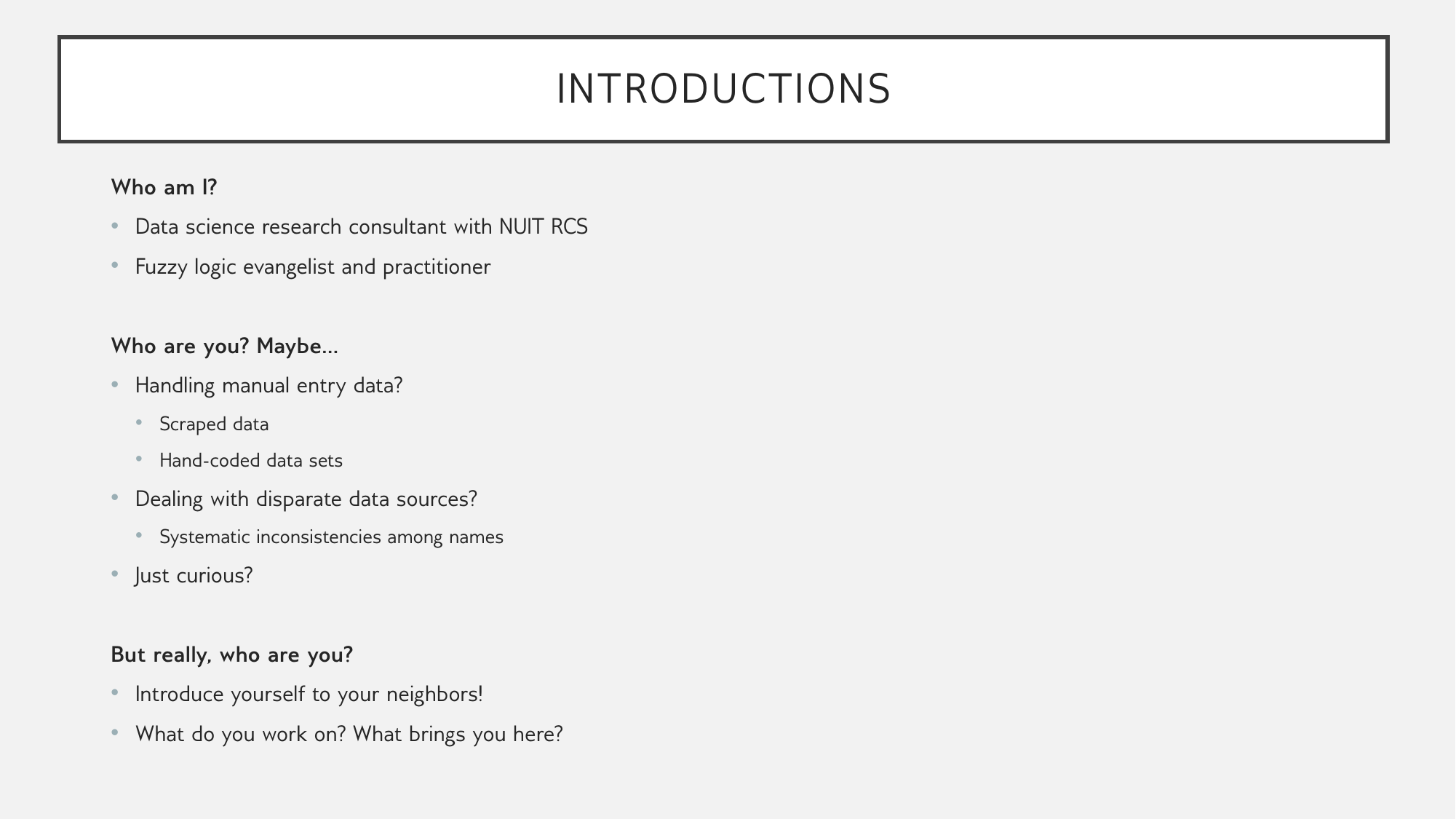

# INTRODUCTIONS
Who am I?
Data science research consultant with NUIT RCS
Fuzzy logic evangelist and practitioner

Who are you? Maybe…
Handling manual entry data?
Scraped data
Hand-coded data sets
Dealing with disparate data sources?
Systematic inconsistencies among names
Just curious?

But really, who are you?
Introduce yourself to your neighbors!
What do you work on? What brings you here?